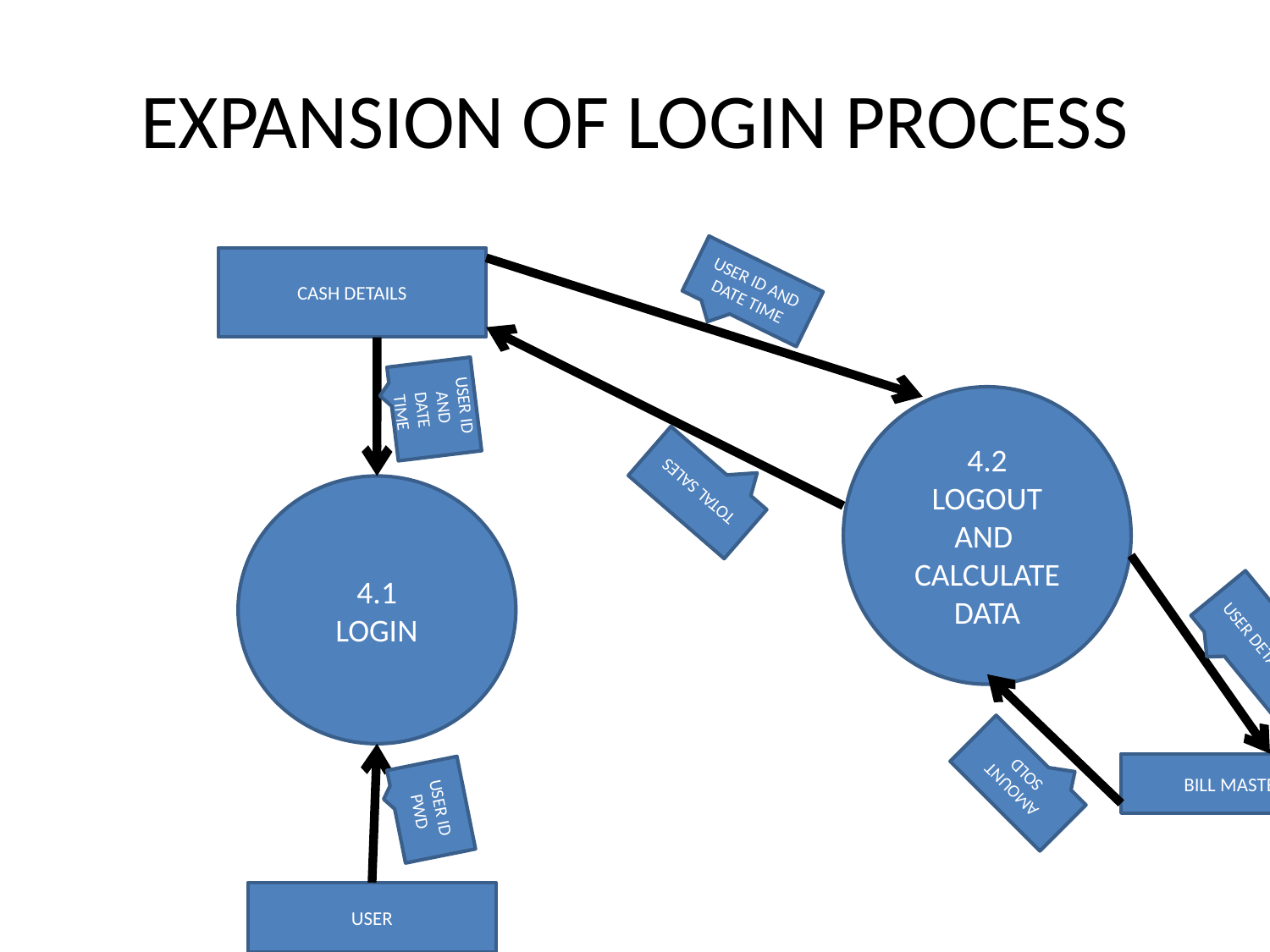

# EXPANSION OF LOGIN PROCESS

CASH DETAILS
USER ID AND DATE TIME
USER ID AND DATE TIME
4.2
LOGOUT
AND
CALCULATE DATA
TOTAL SALES
4.1
LOGIN
USER DETAILS
AMOUNT SOLD
BILL MASTER
USER ID PWD
USER